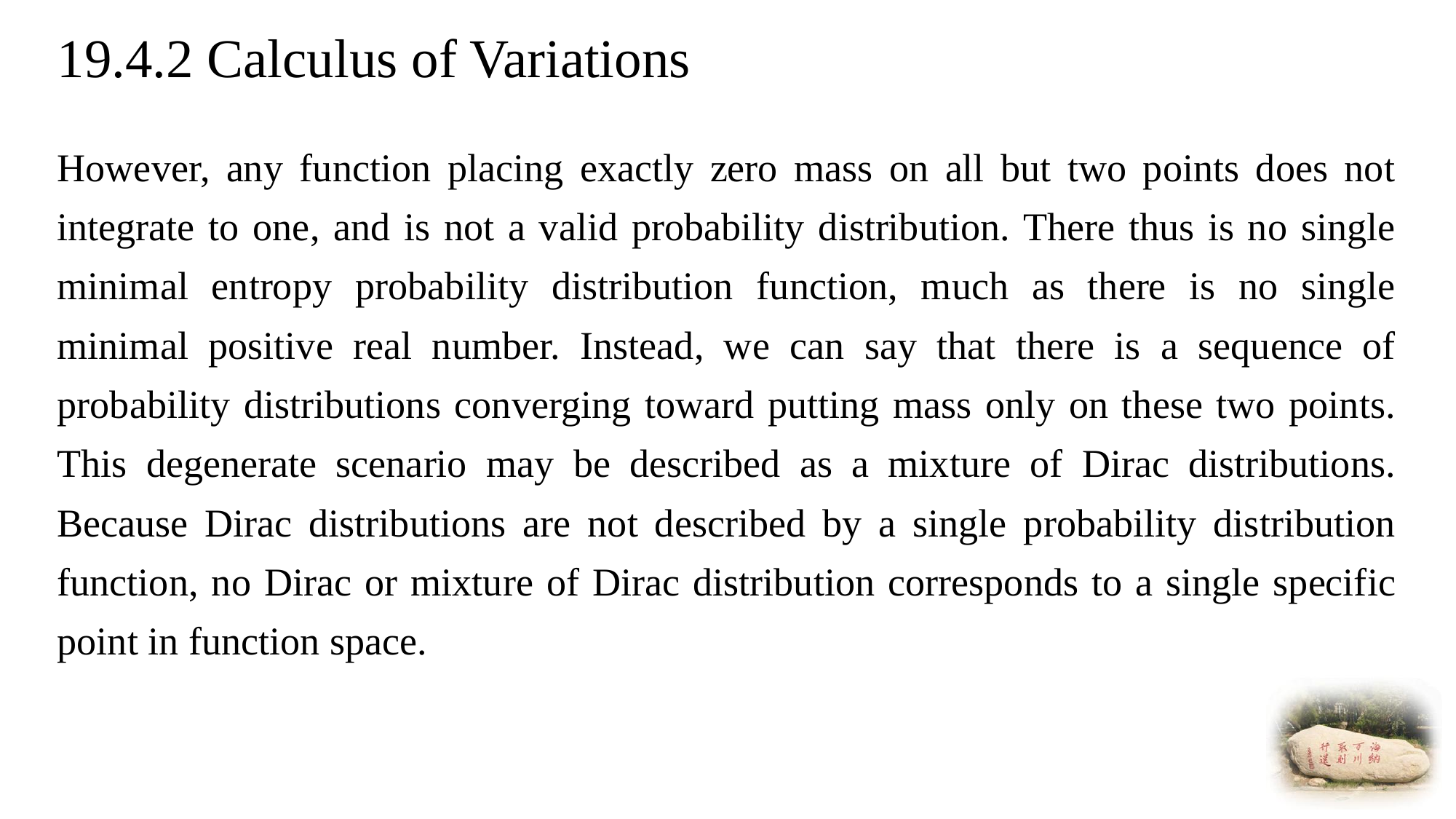

# 19.4.2 Calculus of Variations
However, any function placing exactly zero mass on all but two points does not integrate to one, and is not a valid probability distribution. There thus is no single minimal entropy probability distribution function, much as there is no single minimal positive real number. Instead, we can say that there is a sequence of probability distributions converging toward putting mass only on these two points. This degenerate scenario may be described as a mixture of Dirac distributions. Because Dirac distributions are not described by a single probability distribution function, no Dirac or mixture of Dirac distribution corresponds to a single specific point in function space.